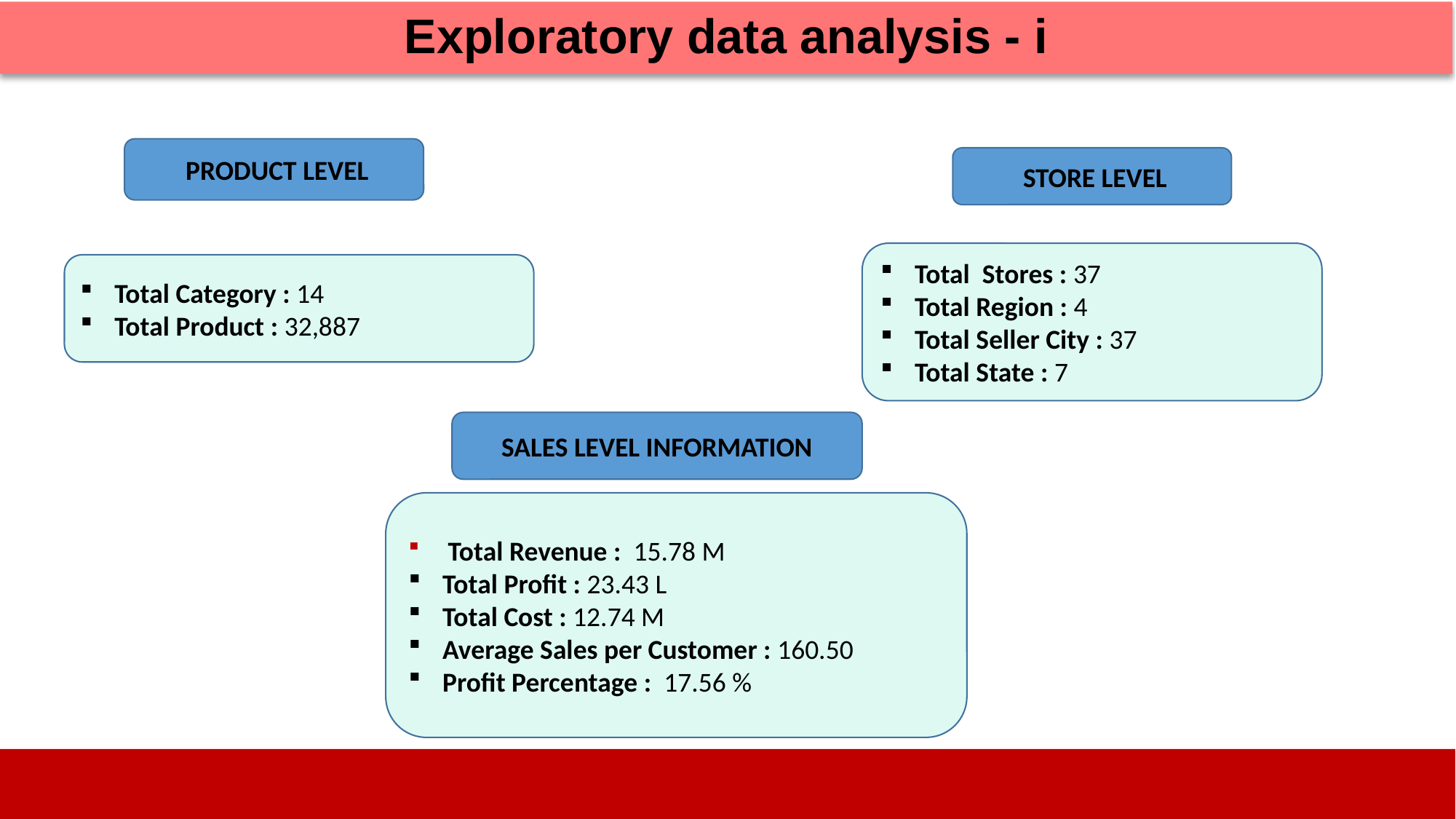

Exploratory data analysis - i
 PRODUCT LEVEL
 STORE LEVEL
Total  Stores : 37
Total Region : 4
Total Seller City : 37
Total State : 7
Total Category : 14
Total Product : 32,887
SALES LEVEL INFORMATION
 Total Revenue :  15.78 M
Total Profit : 23.43 L
Total Cost : 12.74 M
Average Sales per Customer : 160.50
Profit Percentage :  17.56 %

Image source: icons8`